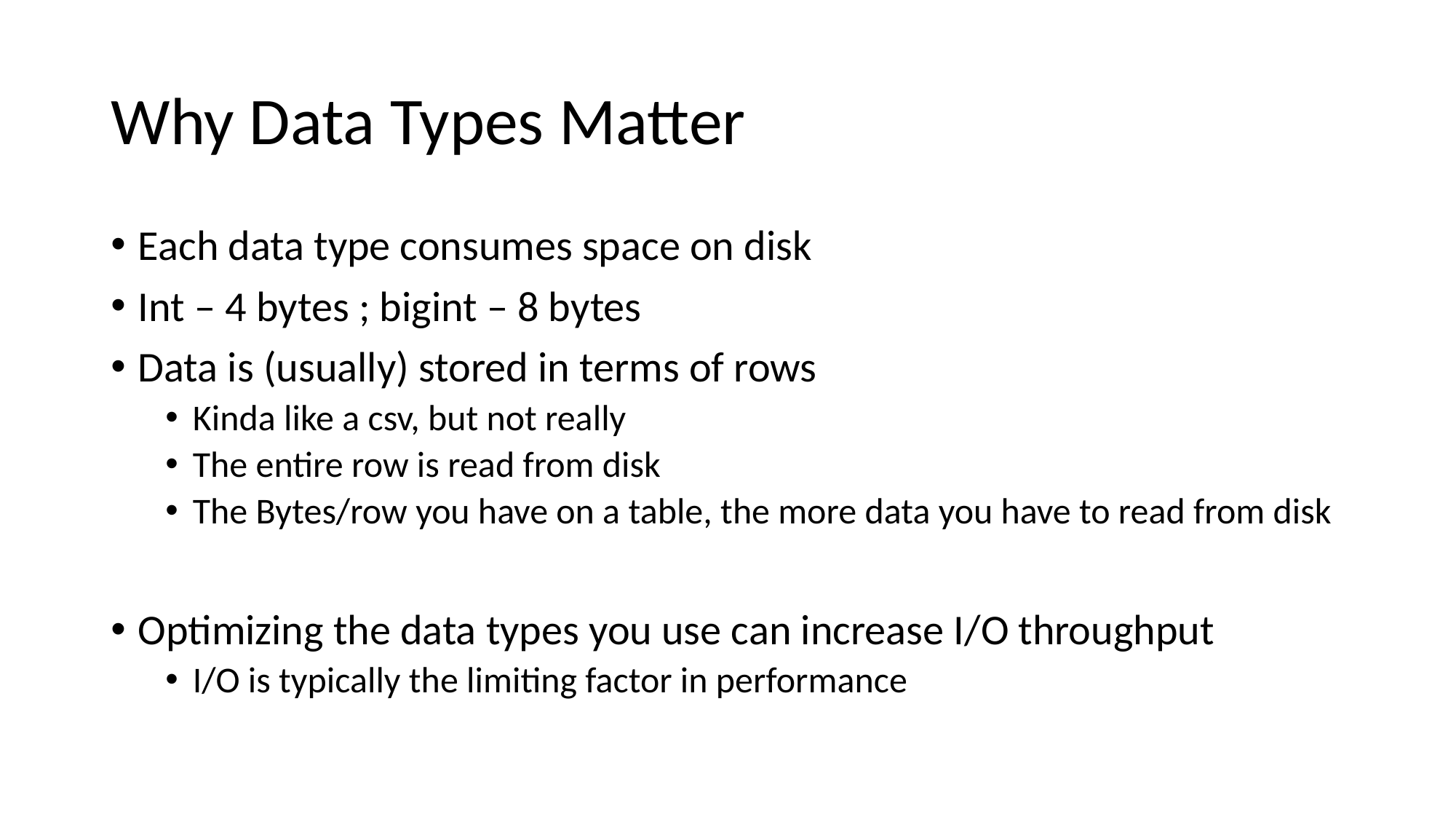

# Why Data Types Matter
Each data type consumes space on disk
Int – 4 bytes ; bigint – 8 bytes
Data is (usually) stored in terms of rows
Kinda like a csv, but not really
The entire row is read from disk
The Bytes/row you have on a table, the more data you have to read from disk

Optimizing the data types you use can increase I/O throughput
I/O is typically the limiting factor in performance